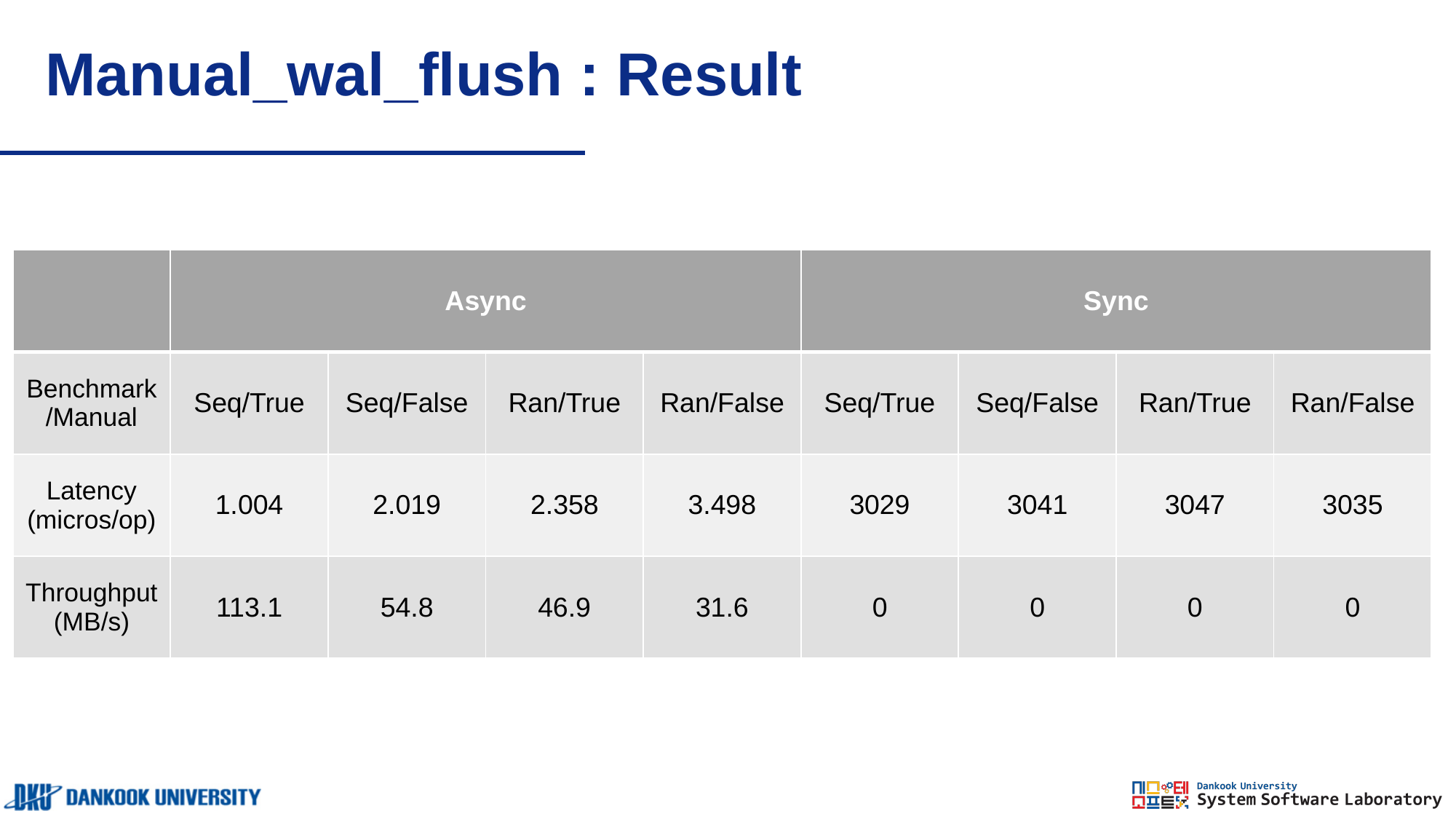

# Manual_wal_flush : Result
|  | Async |  |  |  | Sync |  |  |  |
| --- | --- | --- | --- | --- | --- | --- | --- | --- |
| Benchmark /Manual | Seq/True | Seq/False | Ran/True | Ran/False | Seq/True | Seq/False | Ran/True | Ran/False |
| Latency (micros/op) | 1.004 | 2.019 | 2.358 | 3.498 | 3029 | 3041 | 3047 | 3035 |
| Throughput (MB/s) | 113.1 | 54.8 | 46.9 | 31.6 | 0 | 0 | 0 | 0 |